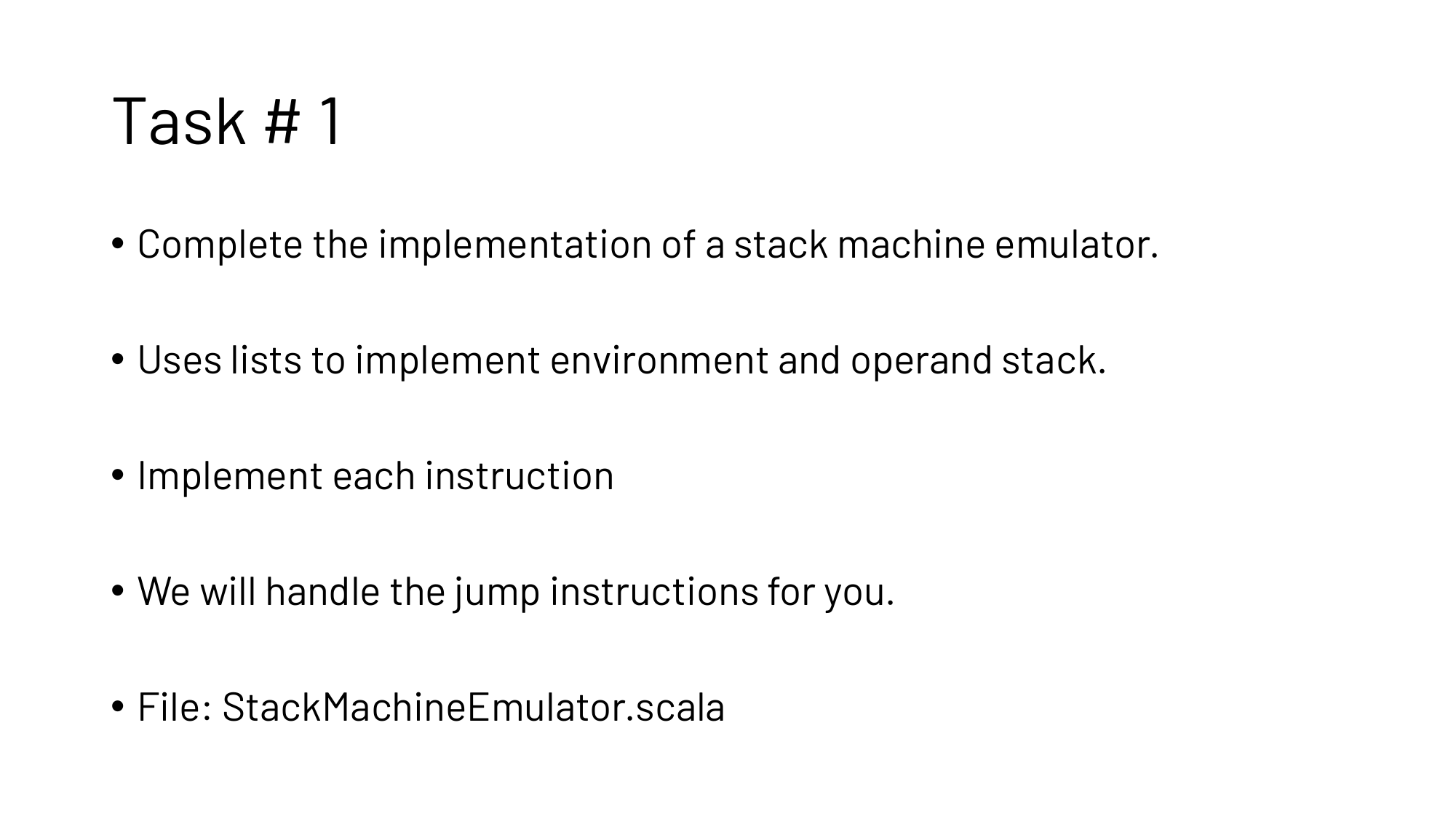

# Task # 1
Complete the implementation of a stack machine emulator.

Uses lists to implement environment and operand stack.

Implement each instruction

We will handle the jump instructions for you.

File: StackMachineEmulator.scala